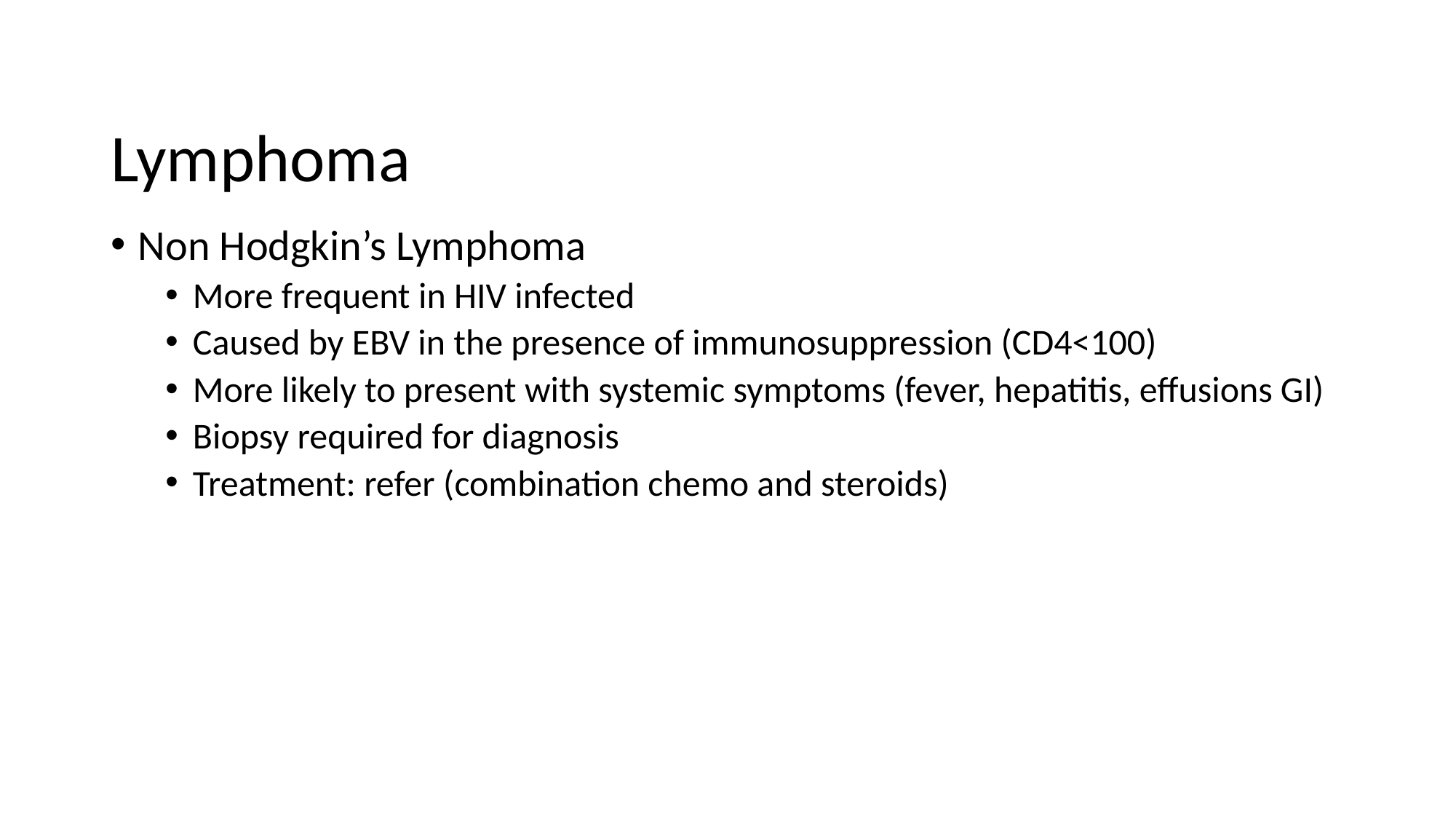

Lymphoma
Non Hodgkin’s Lymphoma
More frequent in HIV infected
Caused by EBV in the presence of immunosuppression (CD4<100)
More likely to present with systemic symptoms (fever, hepatitis, effusions GI)
Biopsy required for diagnosis
Treatment: refer (combination chemo and steroids)